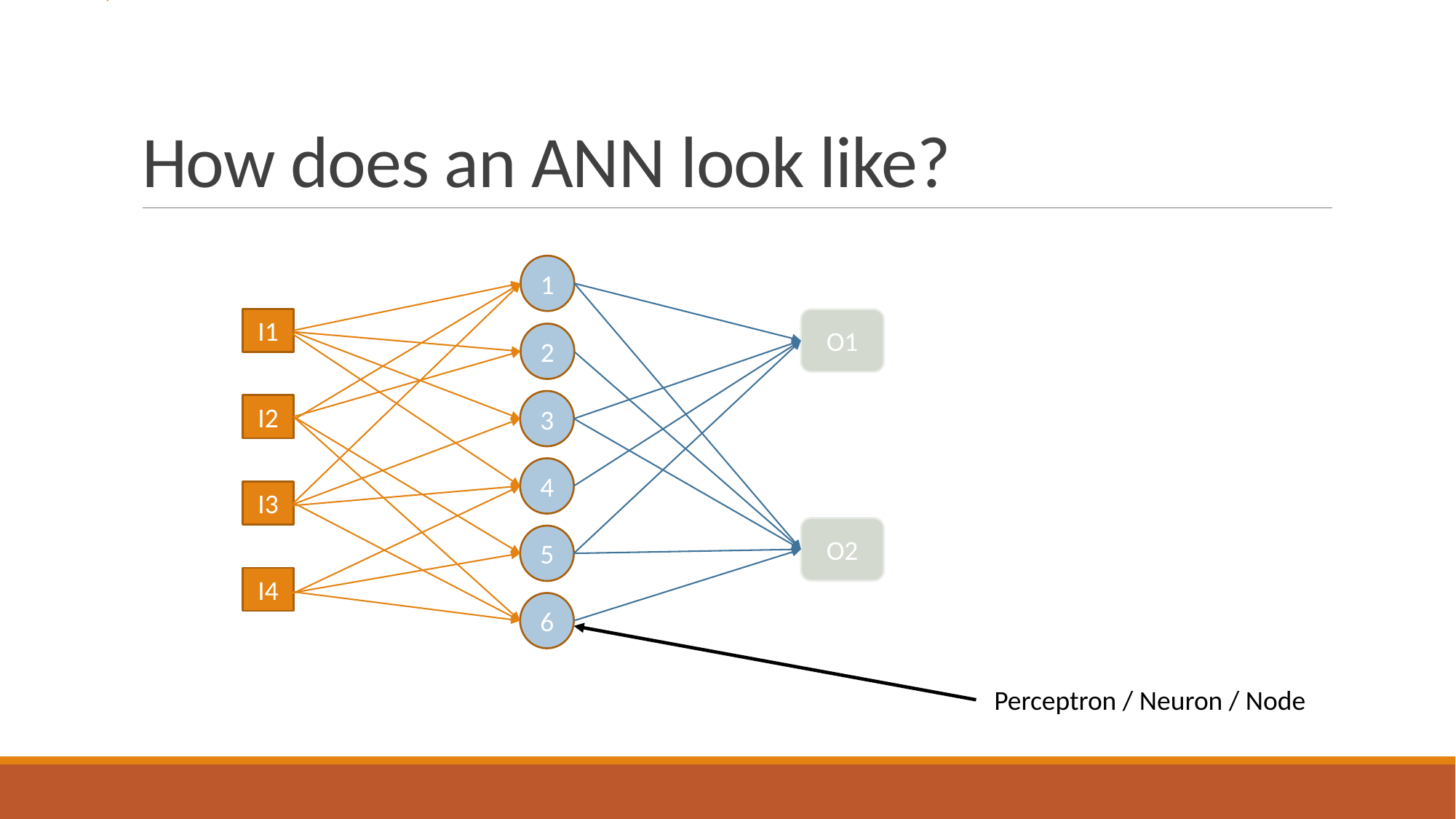

# How does an ANN look like?
1
I1
O1
2
3
I2
4
I3
O2
5
I4
6
Perceptron / Neuron / Node